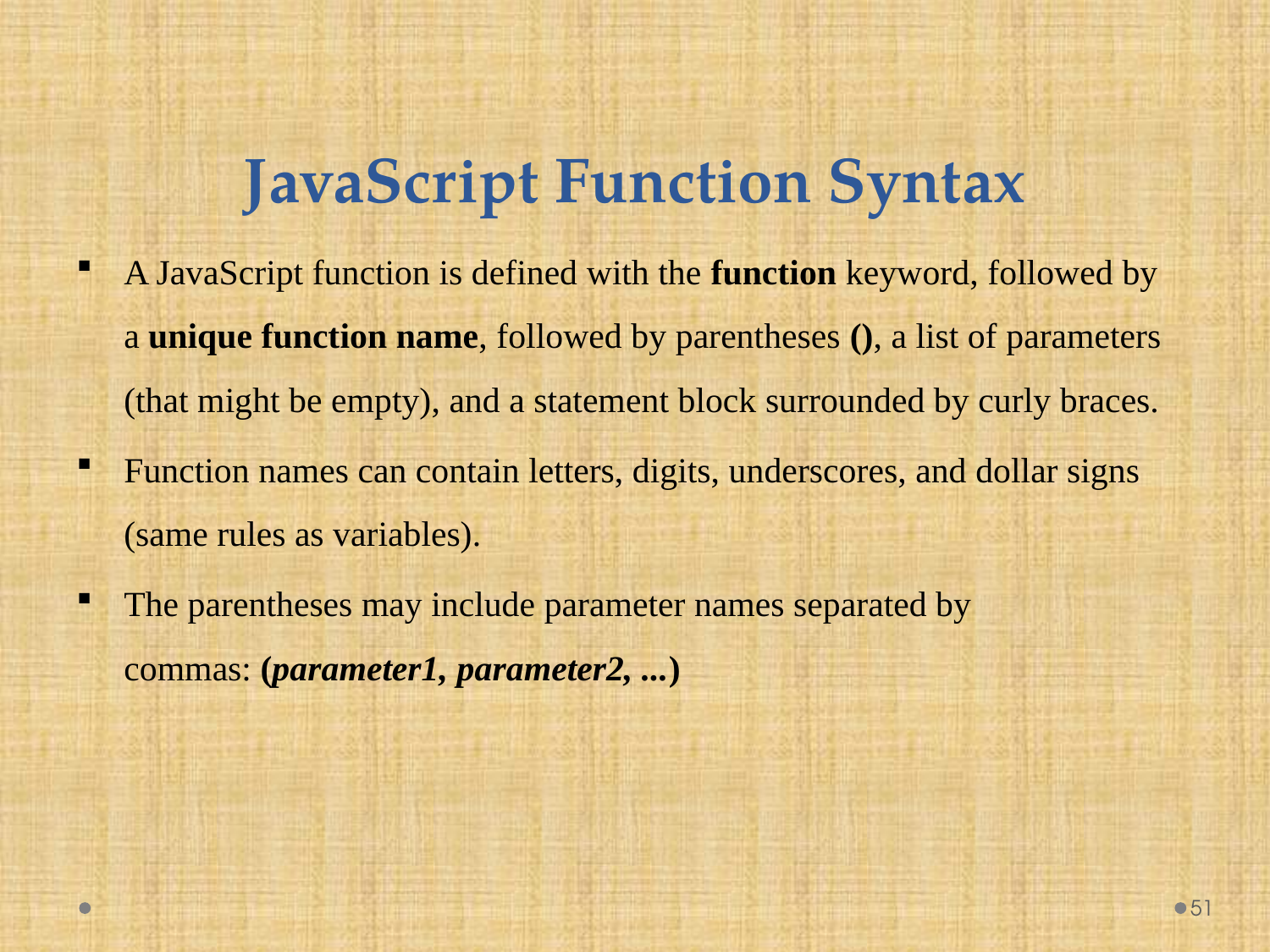

# JavaScript Function Syntax
A JavaScript function is defined with the function keyword, followed by a unique function name, followed by parentheses (), a list of parameters (that might be empty), and a statement block surrounded by curly braces.
Function names can contain letters, digits, underscores, and dollar signs (same rules as variables).
The parentheses may include parameter names separated by commas: (parameter1, parameter2, ...)

51